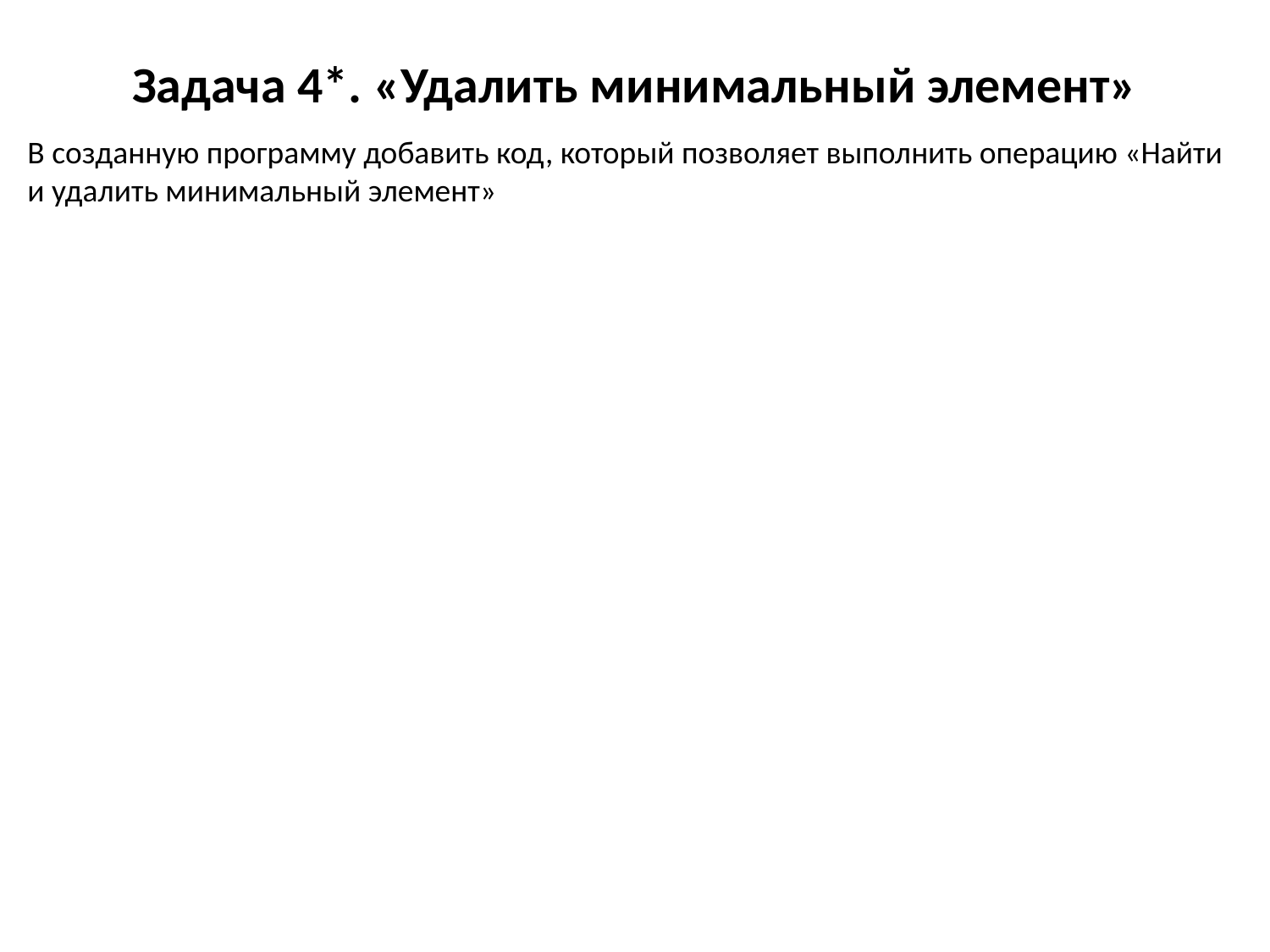

# Задача 4*. «Удалить минимальный элемент»
В созданную программу добавить код, который позволяет выполнить операцию «Найти и удалить минимальный элемент»